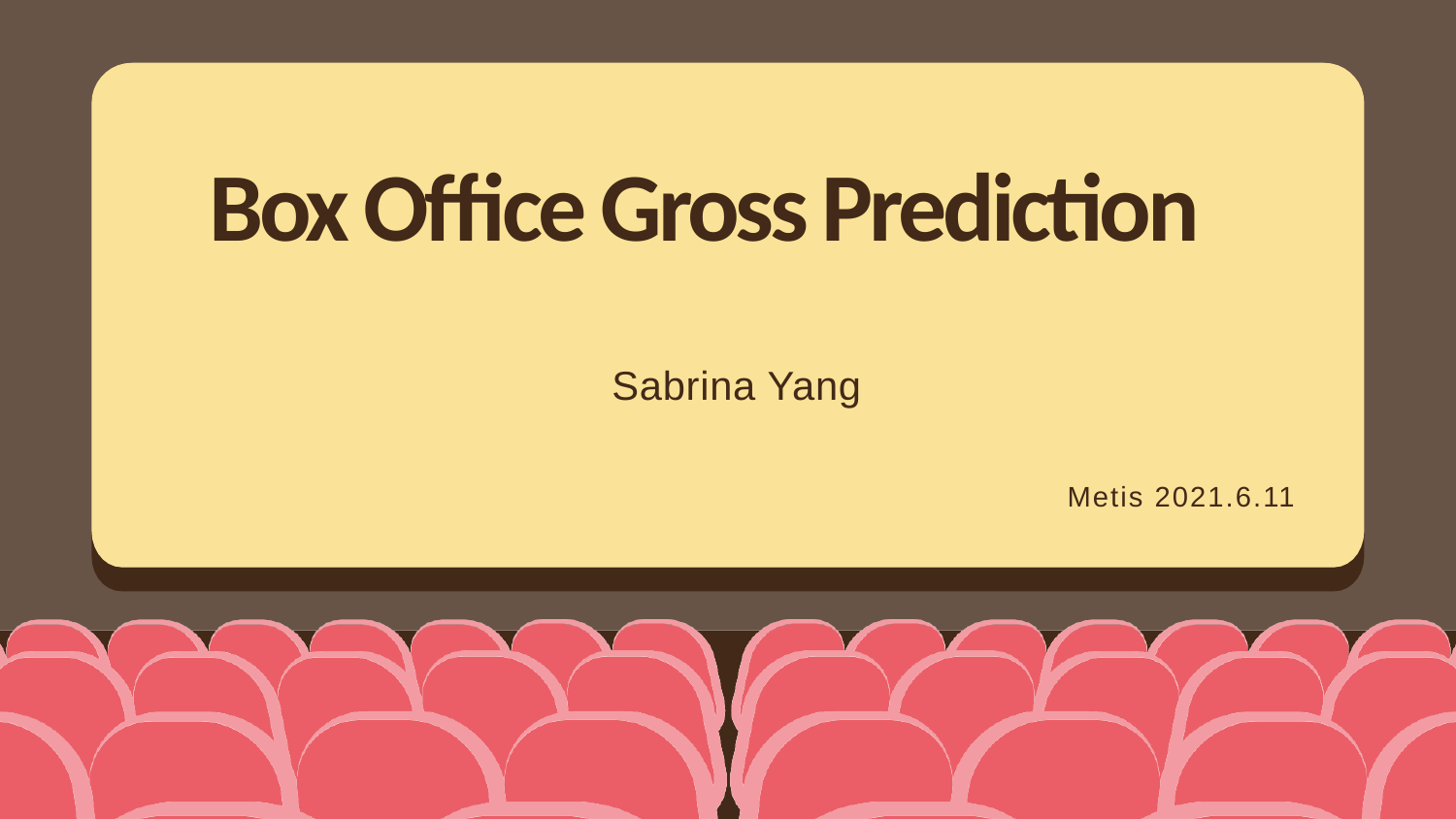

# Box Office Gross Prediction
Sabrina Yang

Metis 2021.6.11